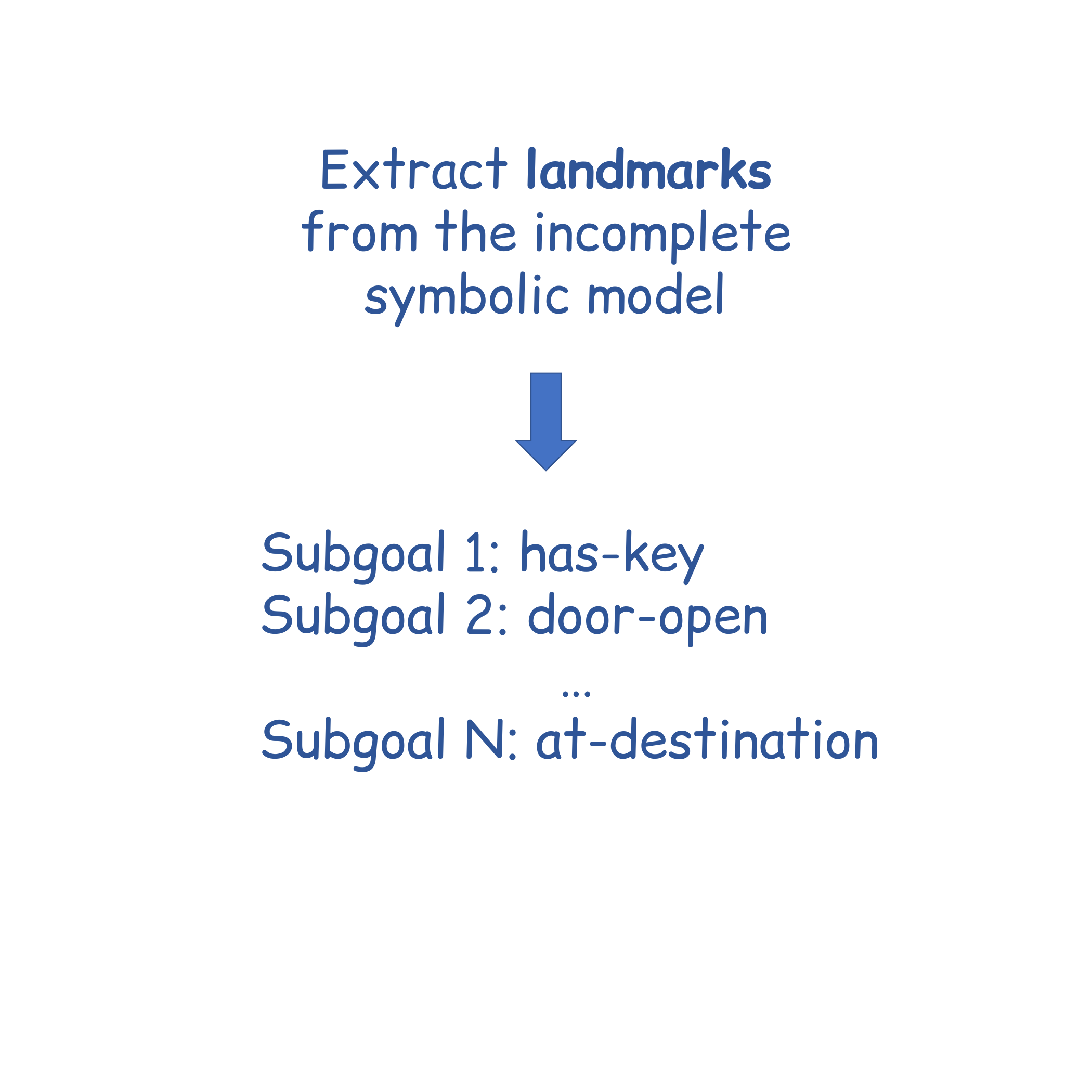

Extract landmarks from the incomplete symbolic model

Subgoal 1: has-key
Subgoal 2: door-open
…
Subgoal N: at-destination